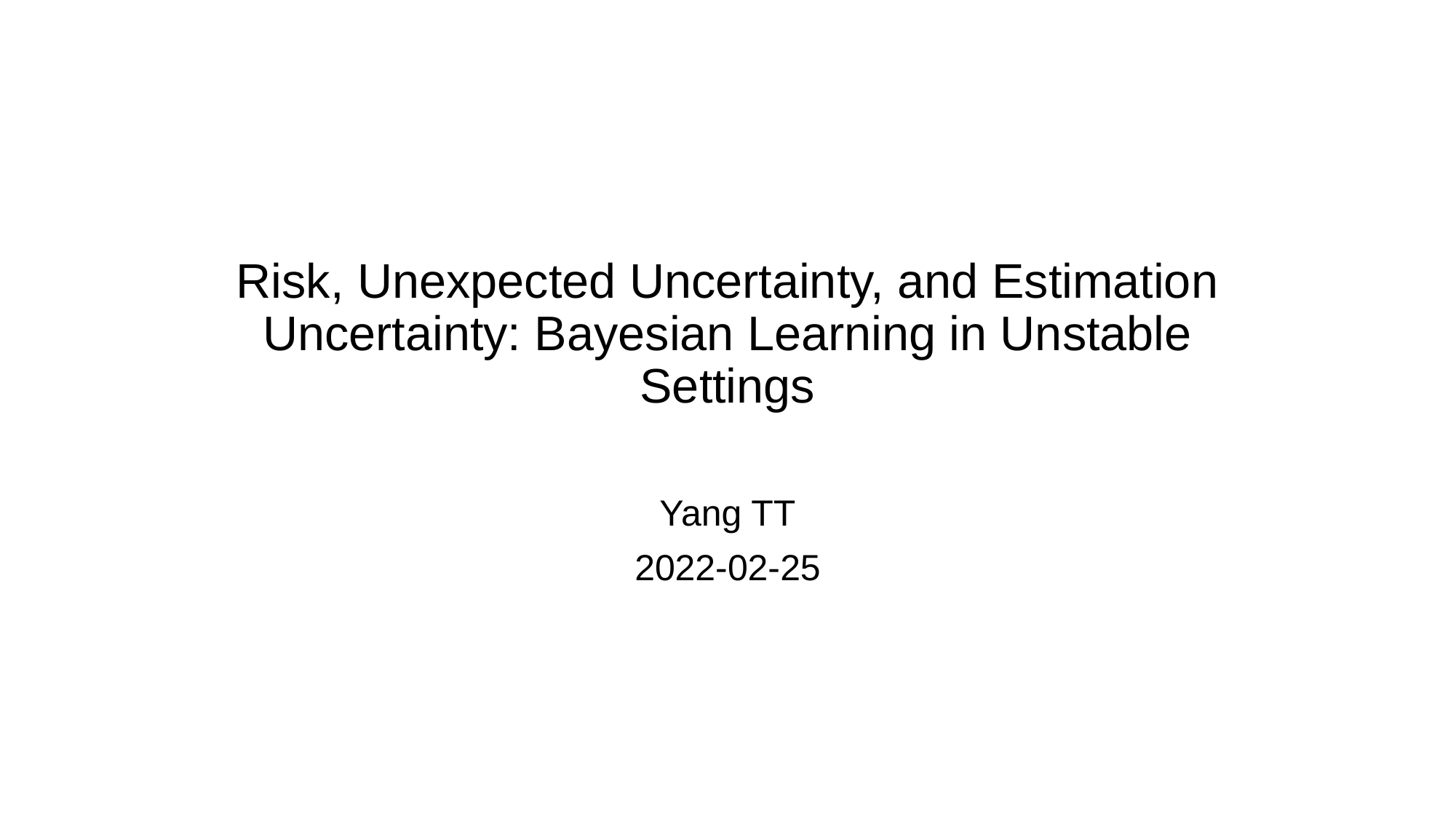

# Risk, Unexpected Uncertainty, and Estimation Uncertainty: Bayesian Learning in Unstable Settings

Yang TT
2022-02-25